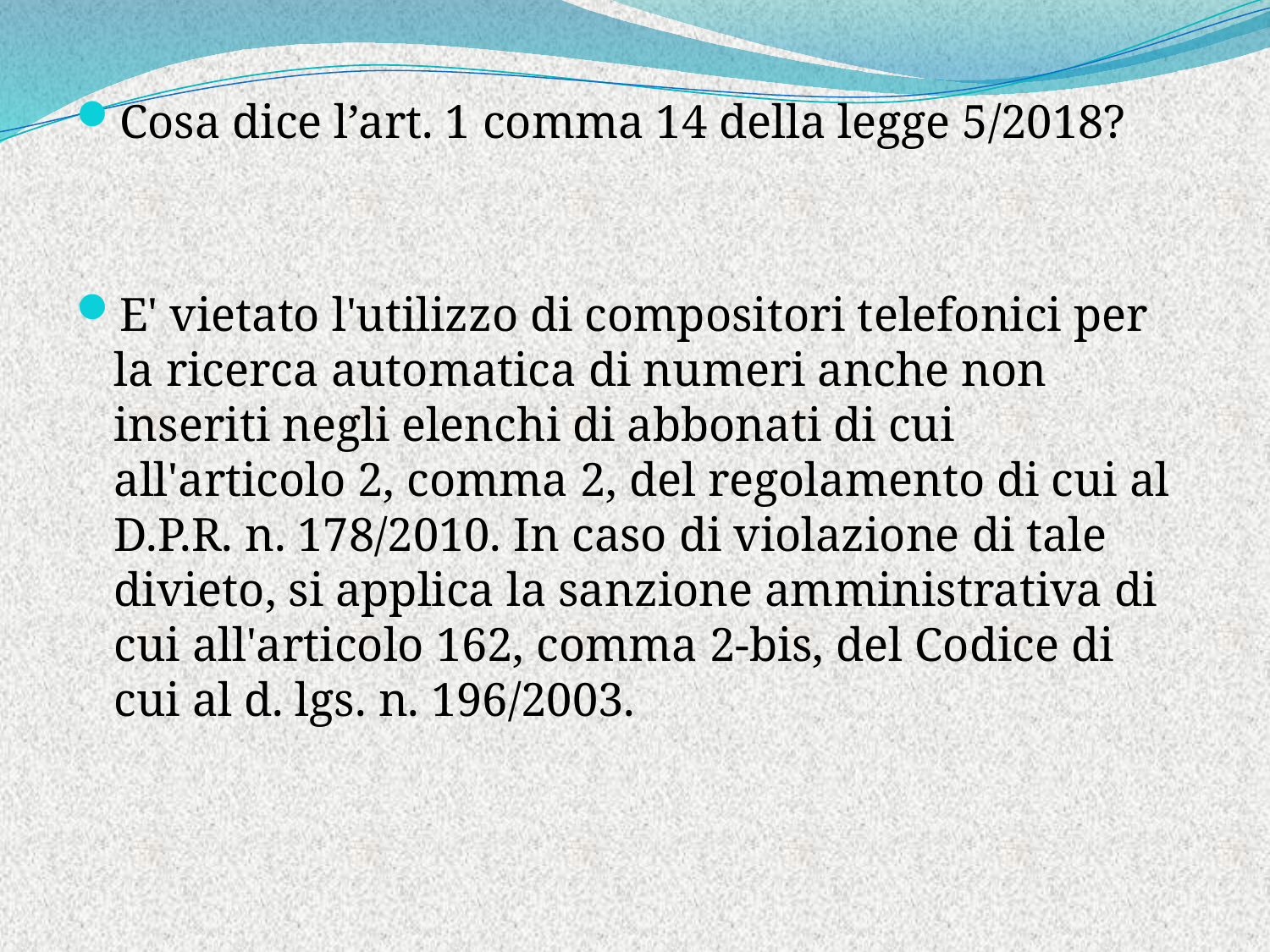

Cosa dice l’art. 1 comma 14 della legge 5/2018?

E' vietato l'utilizzo di compositori telefonici per la ricerca automatica di numeri anche non inseriti negli elenchi di abbonati di cui all'articolo 2, comma 2, del regolamento di cui al D.P.R. n. 178/2010. In caso di violazione di tale divieto, si applica la sanzione amministrativa di cui all'articolo 162, comma 2-bis, del Codice di cui al d. lgs. n. 196/2003.

#